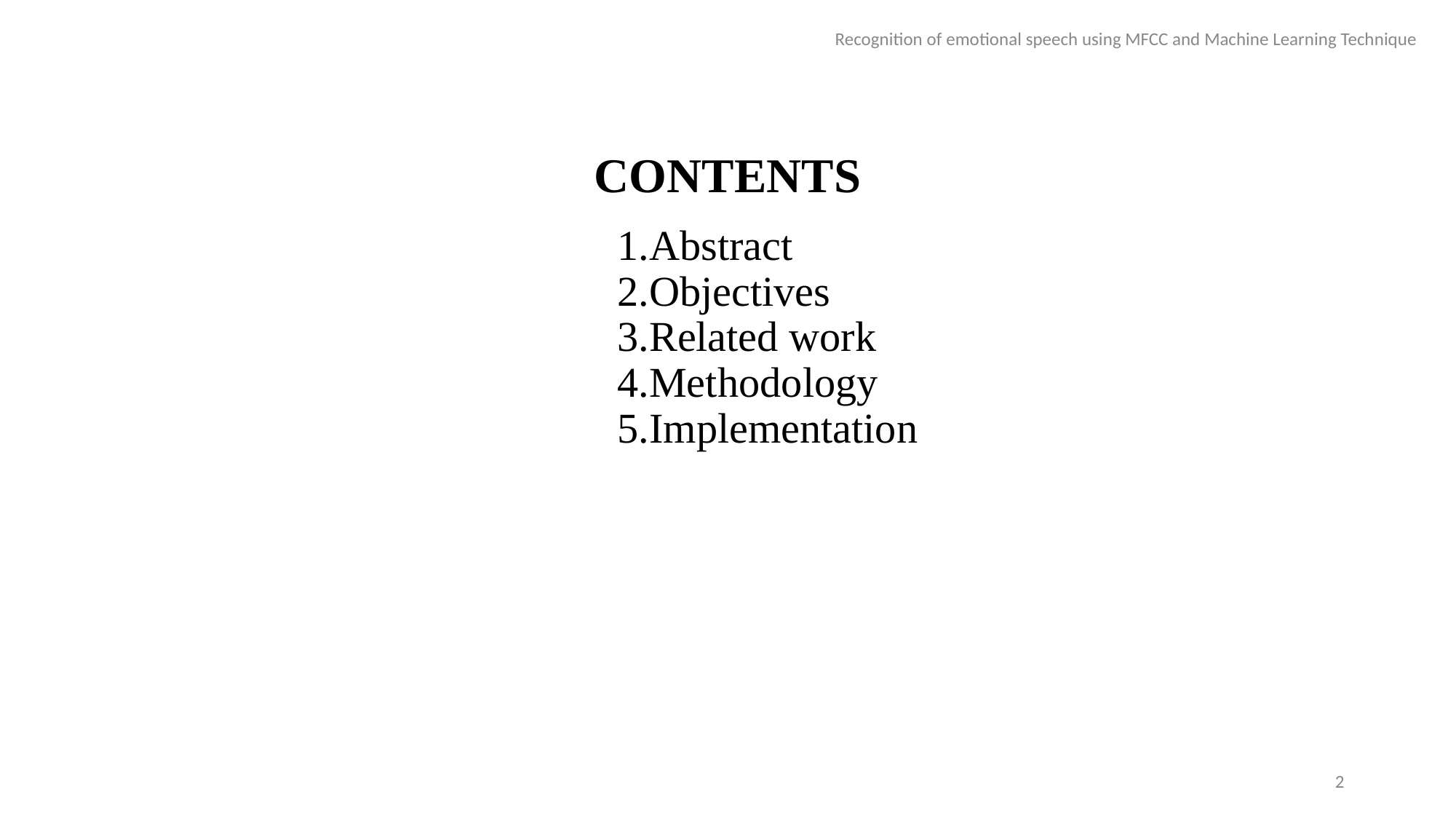

Recognition of emotional speech using MFCC and Machine Learning Technique
# CONTENTS
Abstract
Objectives
Related work
Methodology
Implementation

2